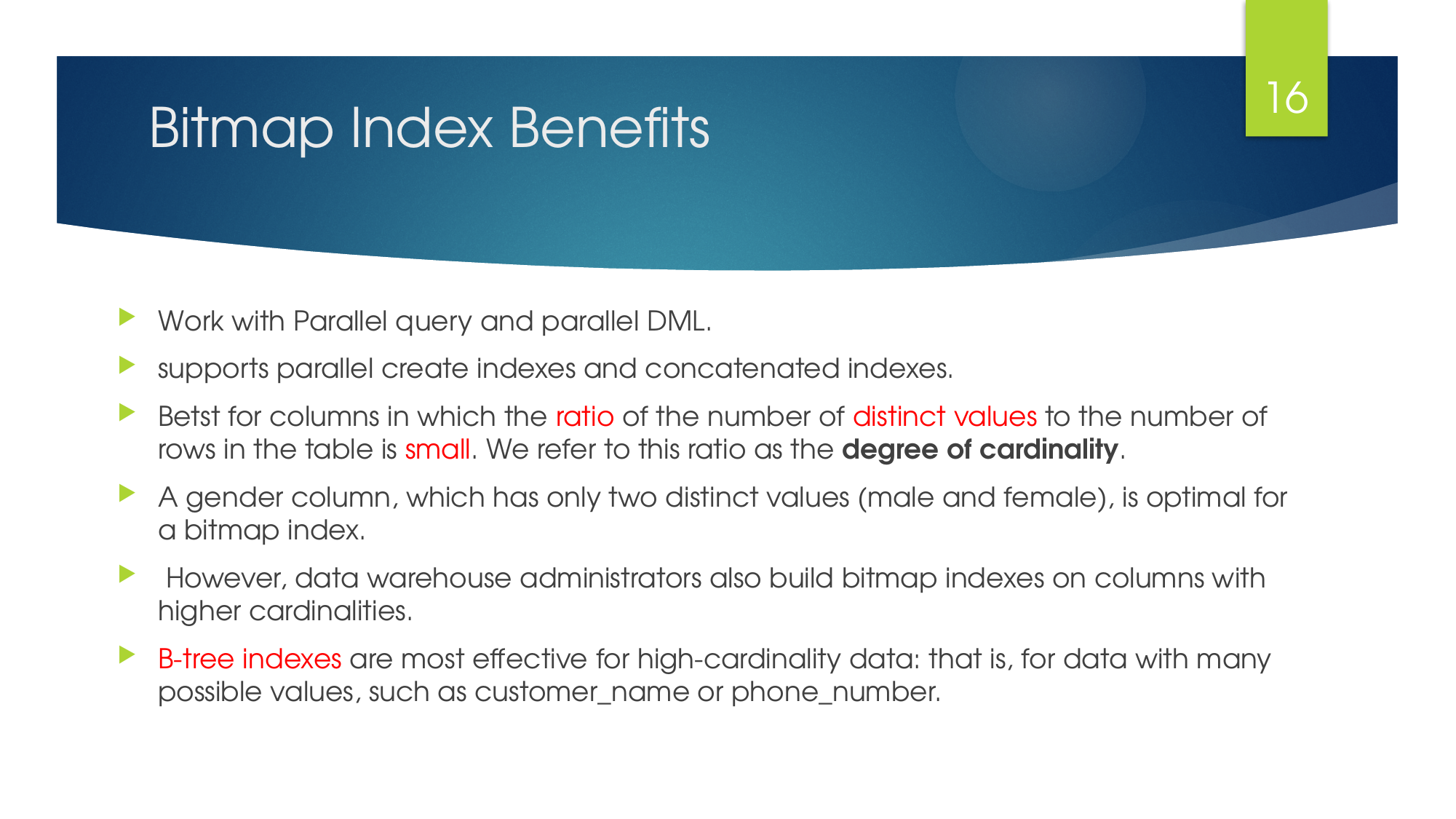

16
# Bitmap Index Benefits
Work with Parallel query and parallel DML.
supports parallel create indexes and concatenated indexes.
Betst for columns in which the ratio of the number of distinct values to the number of rows in the table is small. We refer to this ratio as the degree of cardinality.
A gender column, which has only two distinct values (male and female), is optimal for a bitmap index.
 However, data warehouse administrators also build bitmap indexes on columns with higher cardinalities.
B-tree indexes are most effective for high-cardinality data: that is, for data with many possible values, such as customer_name or phone_number.